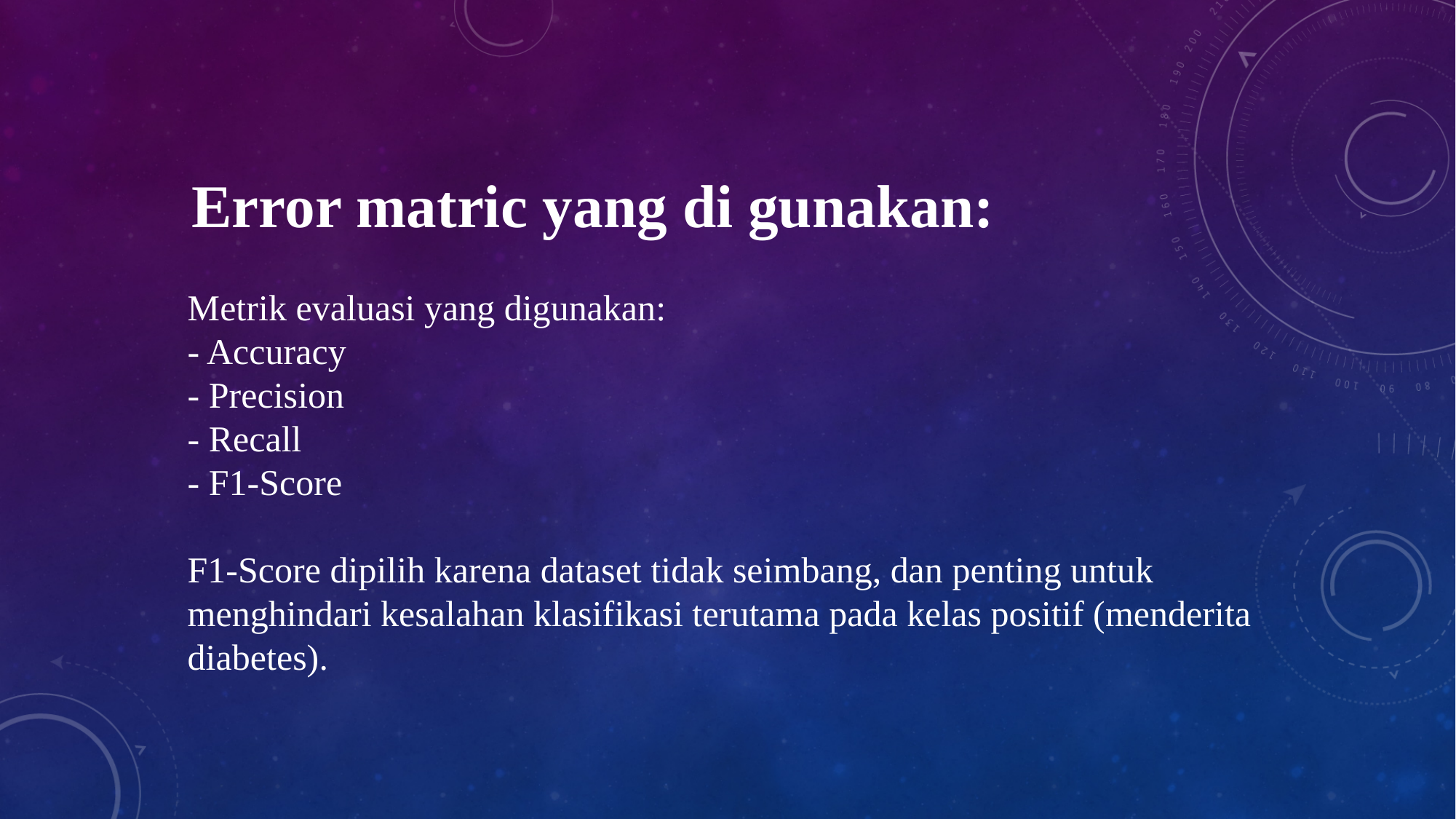

Error matric yang di gunakan:
Metrik evaluasi yang digunakan:
- Accuracy
- Precision
- Recall
- F1-Score
F1-Score dipilih karena dataset tidak seimbang, dan penting untuk menghindari kesalahan klasifikasi terutama pada kelas positif (menderita diabetes).